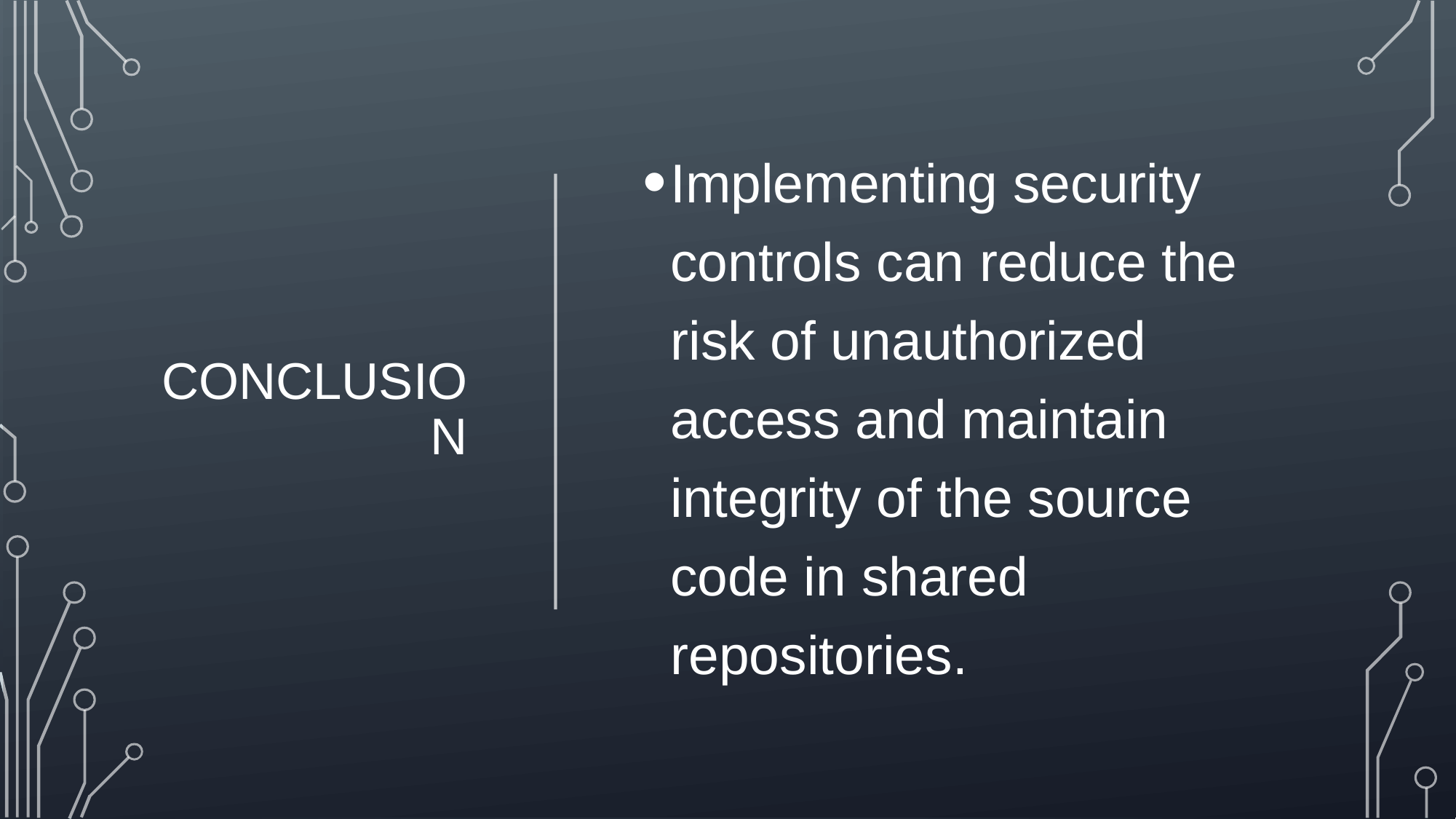

# Conclusion
Implementing security controls can reduce the risk of unauthorized access and maintain integrity of the source code in shared repositories.